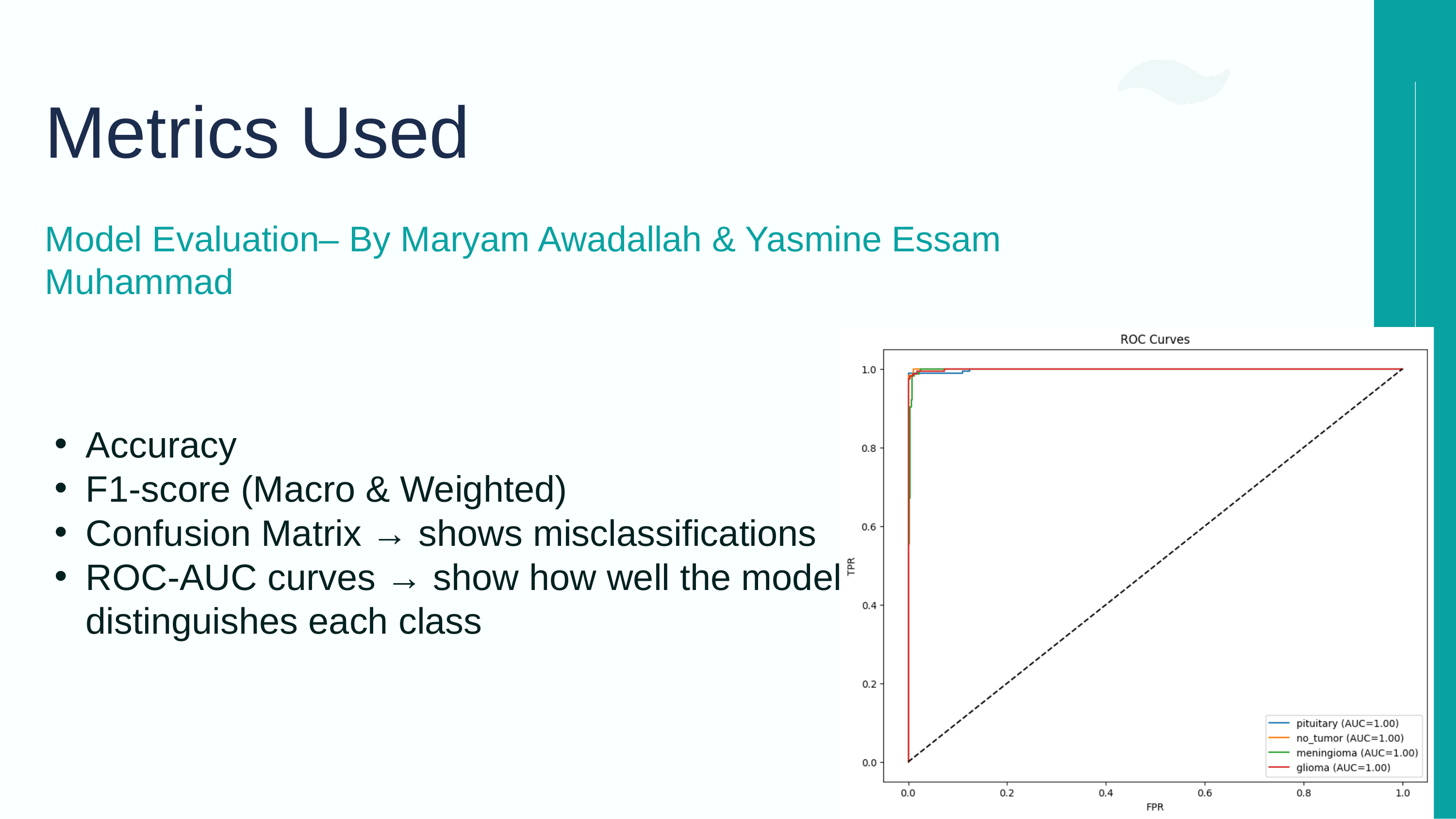

Metrics Used
Model Evaluation– By Maryam Awadallah & Yasmine Essam Muhammad

Accuracy
F1-score (Macro & Weighted)
Confusion Matrix → shows misclassifications
ROC-AUC curves → show how well the model distinguishes each class